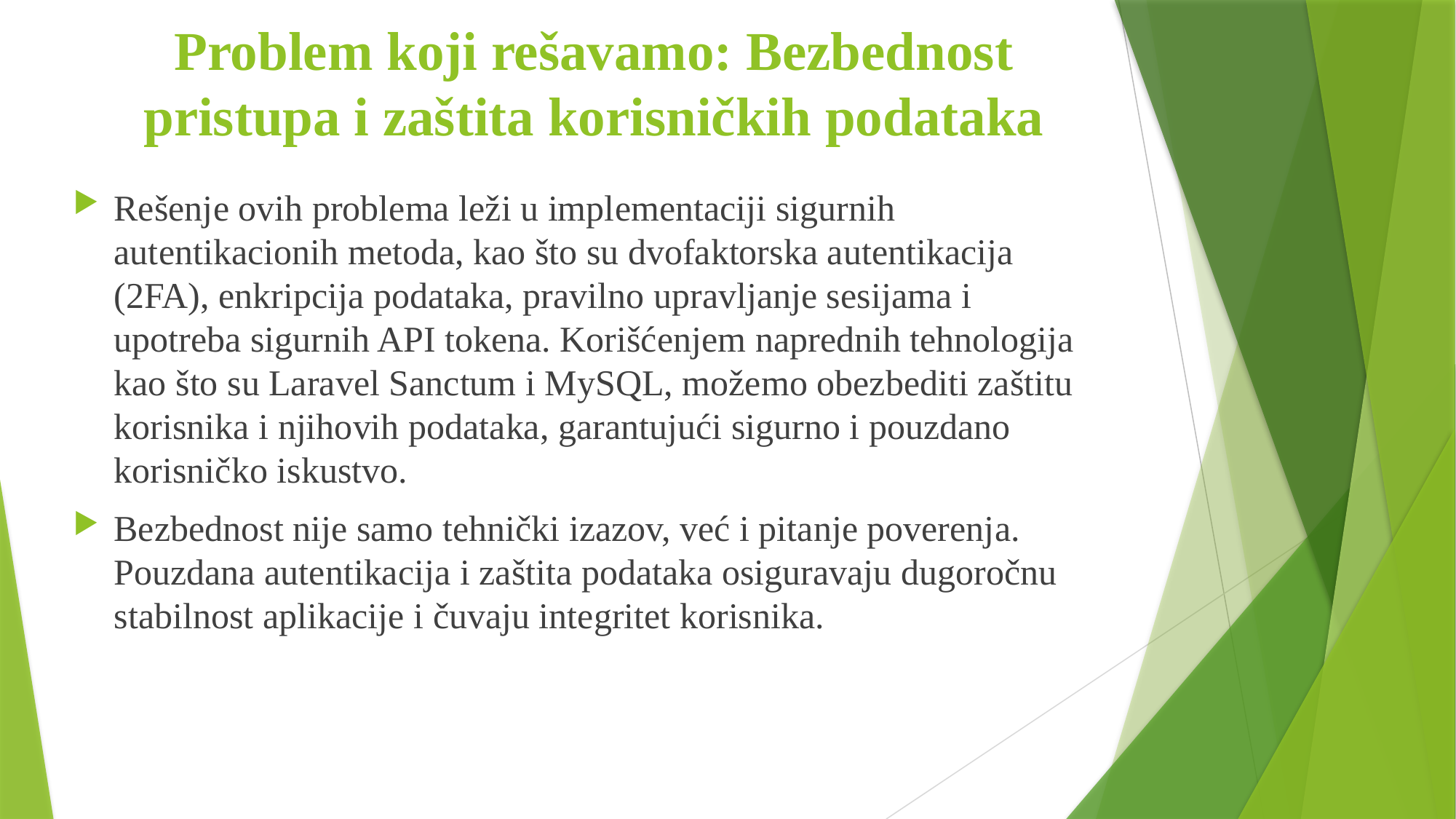

# Problem koji rešavamo: Bezbednost pristupa i zaštita korisničkih podataka
Rešenje ovih problema leži u implementaciji sigurnih autentikacionih metoda, kao što su dvofaktorska autentikacija (2FA), enkripcija podataka, pravilno upravljanje sesijama i upotreba sigurnih API tokena. Korišćenjem naprednih tehnologija kao što su Laravel Sanctum i MySQL, možemo obezbediti zaštitu korisnika i njihovih podataka, garantujući sigurno i pouzdano korisničko iskustvo.
Bezbednost nije samo tehnički izazov, već i pitanje poverenja. Pouzdana autentikacija i zaštita podataka osiguravaju dugoročnu stabilnost aplikacije i čuvaju integritet korisnika.